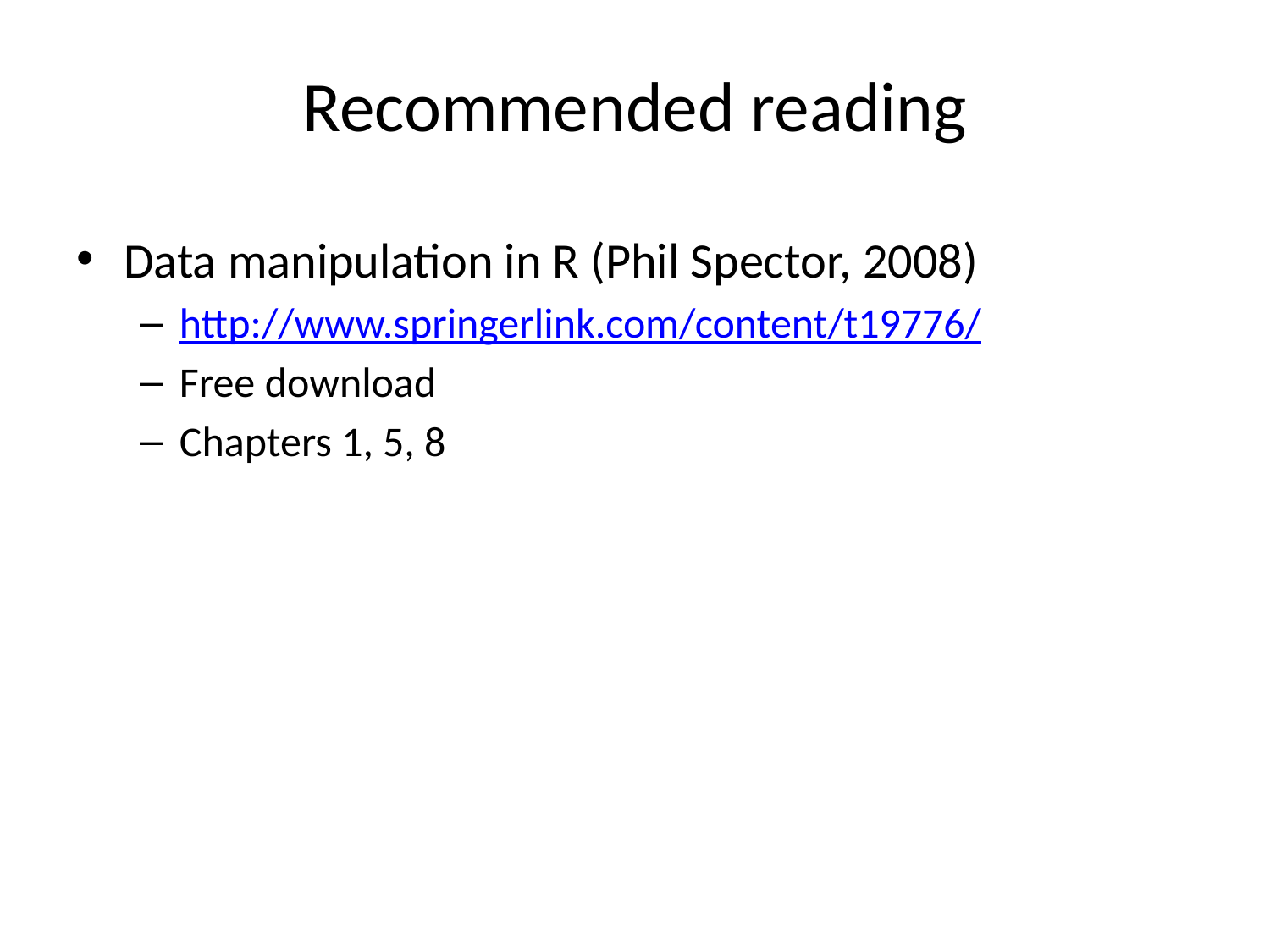

# Recommended reading
Data manipulation in R (Phil Spector, 2008)
http://www.springerlink.com/content/t19776/
Free download
Chapters 1, 5, 8